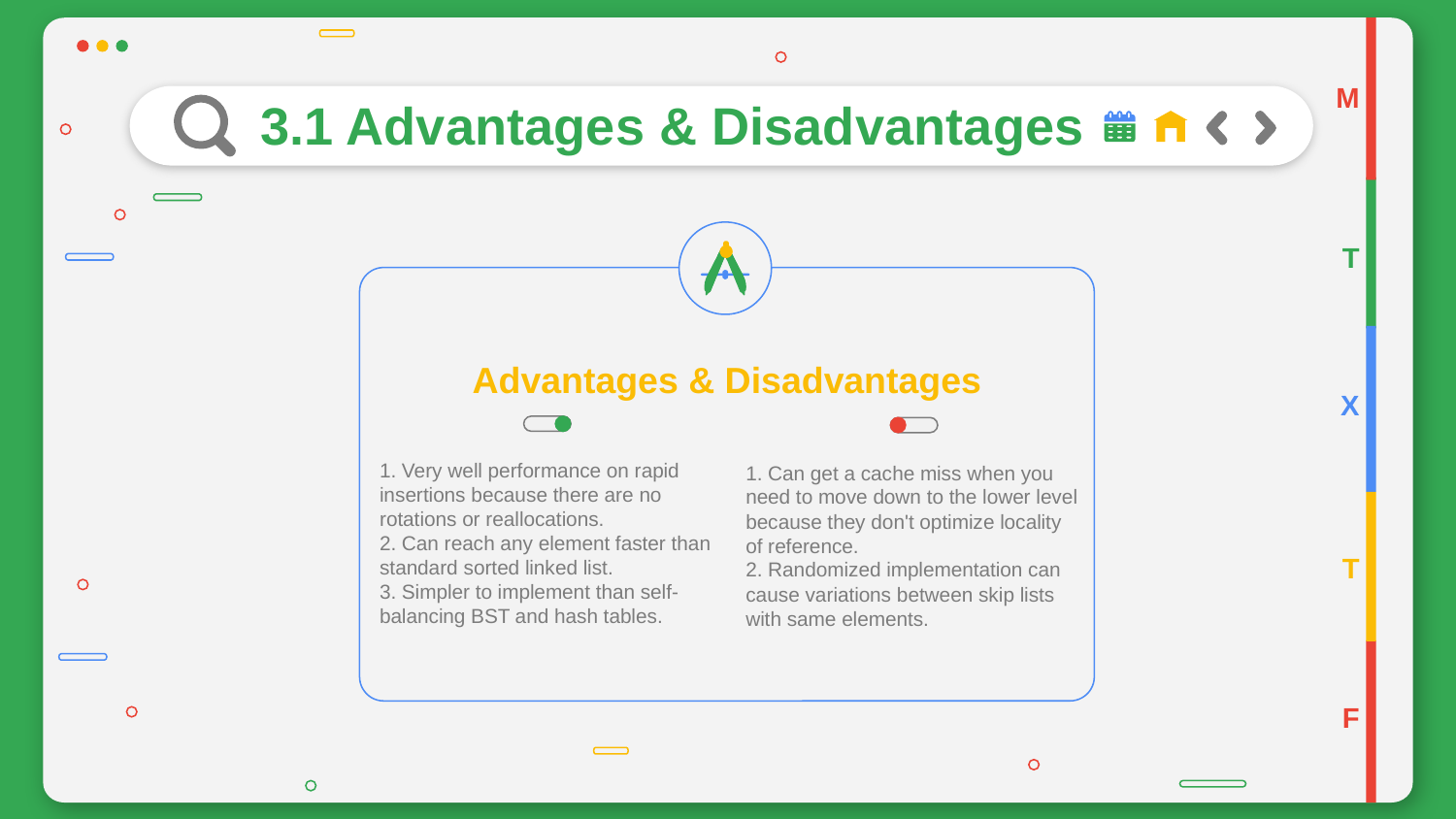

M
# 3.1 Advantages & Disadvantages

T

Advantages & Disadvantages
X

1. Can get a cache miss when you need to move down to the lower level because they don't optimize locality of reference.
2. Randomized implementation can cause variations between skip lists with same elements.
1. Very well performance on rapid insertions because there are no rotations or reallocations.
2. Can reach any element faster than standard sorted linked list.
3. Simpler to implement than self-balancing BST and hash tables.

T

F